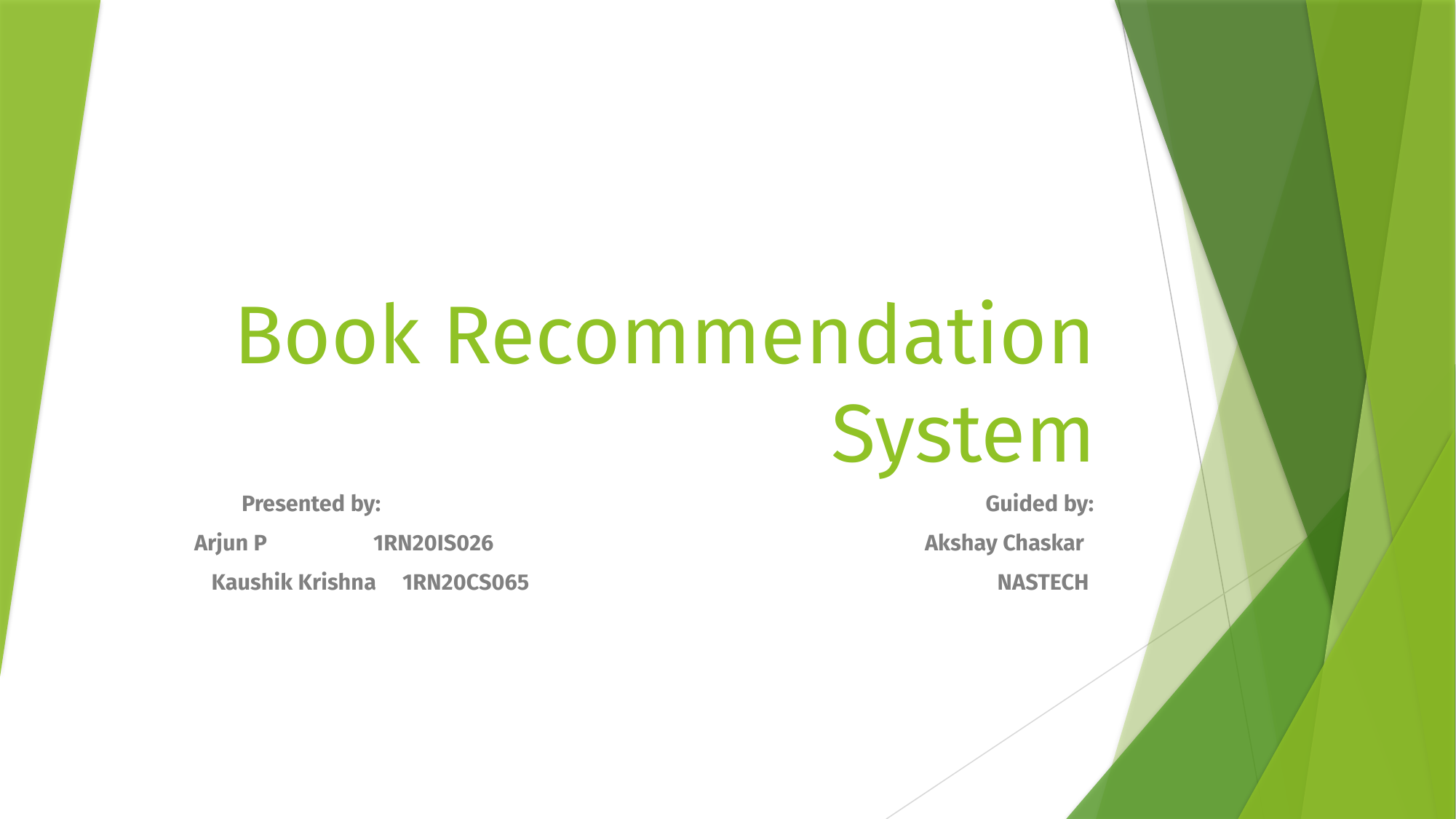

# Book Recommendation System
Presented by:                                                                                                                   Guided by:
Arjun P       	1RN20IS026                                                                                  Akshay Chaskar
Kaushik Krishna     1RN20CS065                                                                                         NASTECH